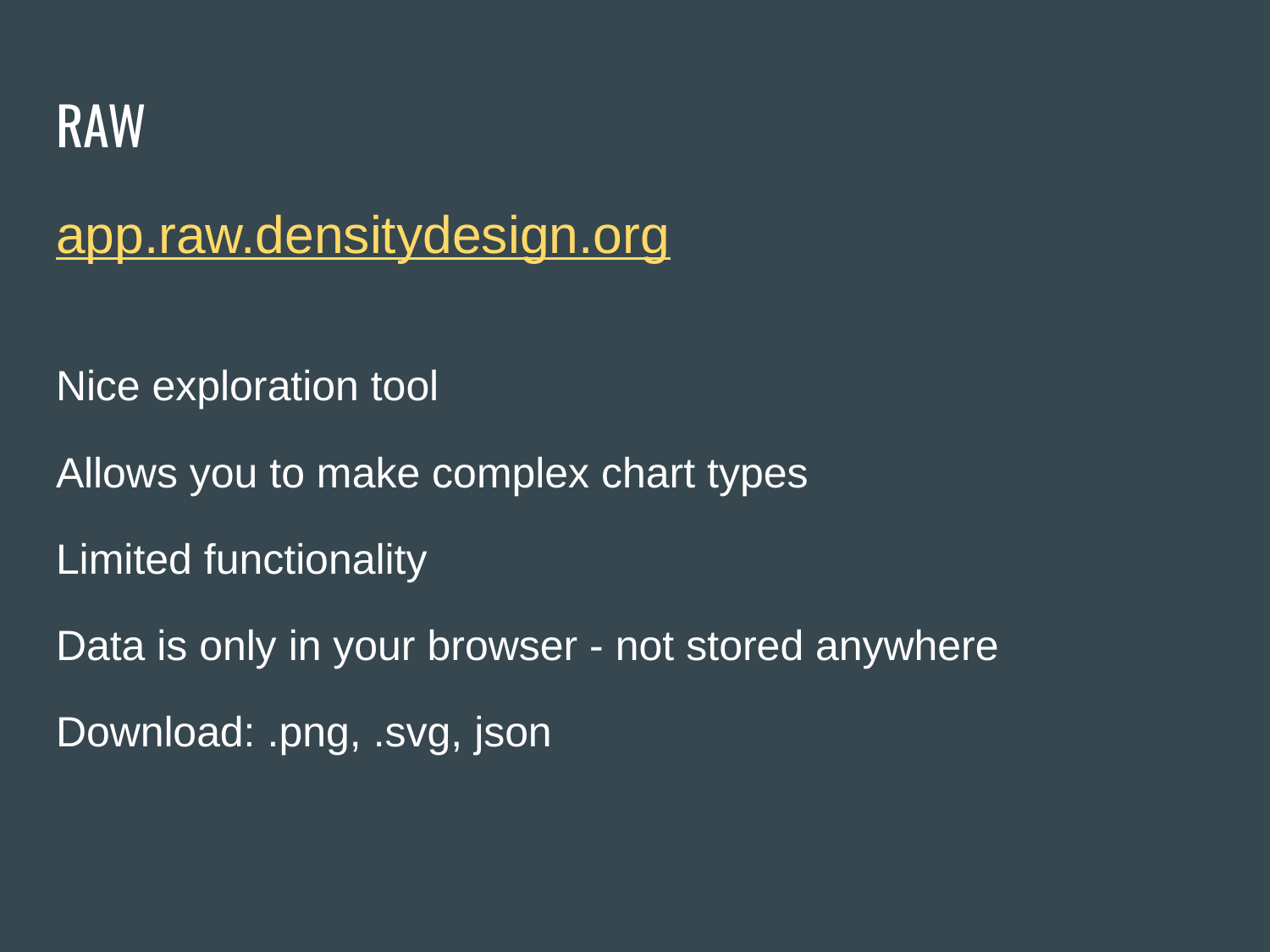

# RAW
app.raw.densitydesign.org

Nice exploration tool
Allows you to make complex chart types
Limited functionality
Data is only in your browser - not stored anywhere
Download: .png, .svg, json